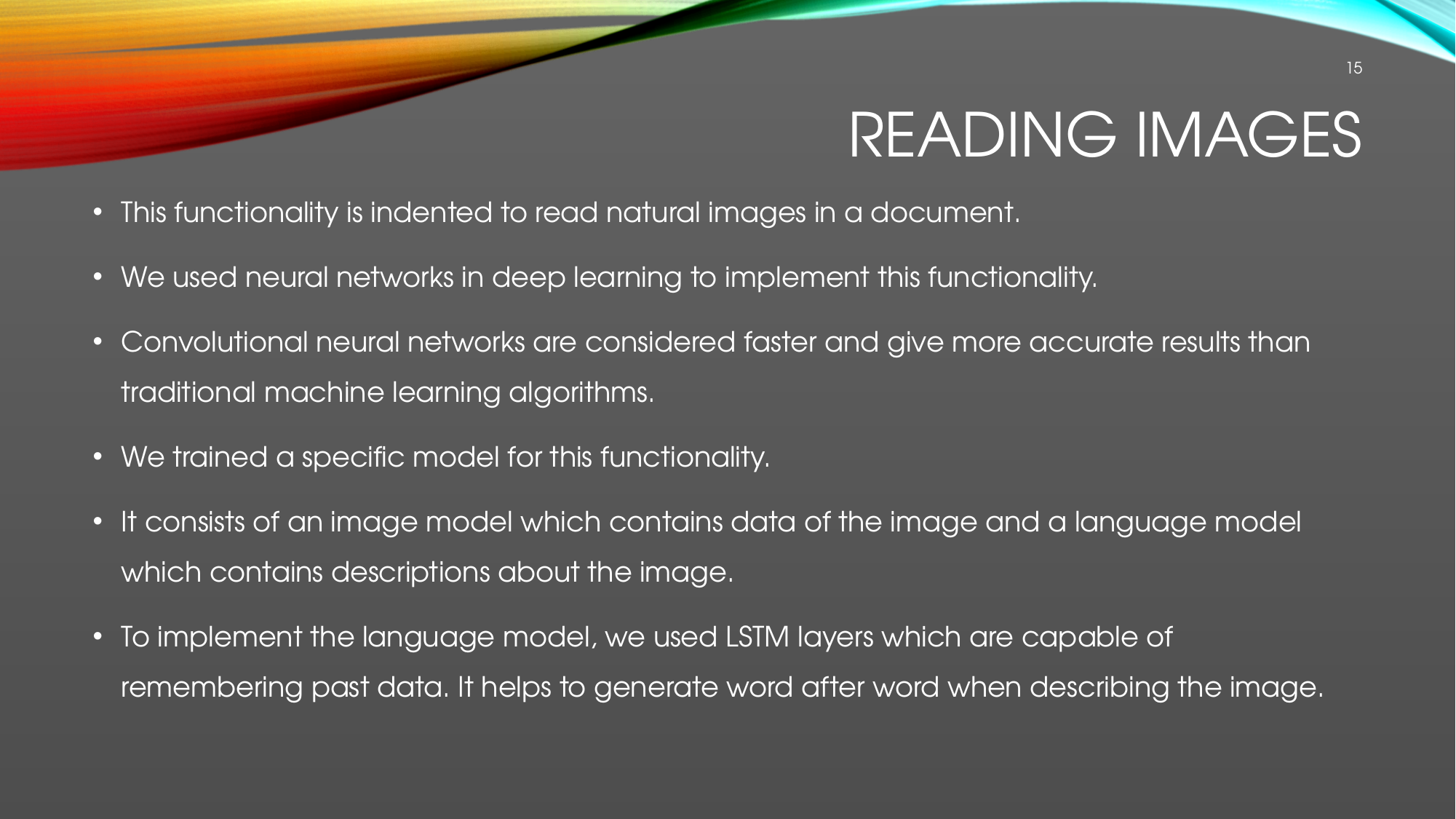

15
# Reading images
This functionality is indented to read natural images in a document.
We used neural networks in deep learning to implement this functionality.
Convolutional neural networks are considered faster and give more accurate results than traditional machine learning algorithms.
We trained a specific model for this functionality.
It consists of an image model which contains data of the image and a language model which contains descriptions about the image.
To implement the language model, we used LSTM layers which are capable of remembering past data. It helps to generate word after word when describing the image.